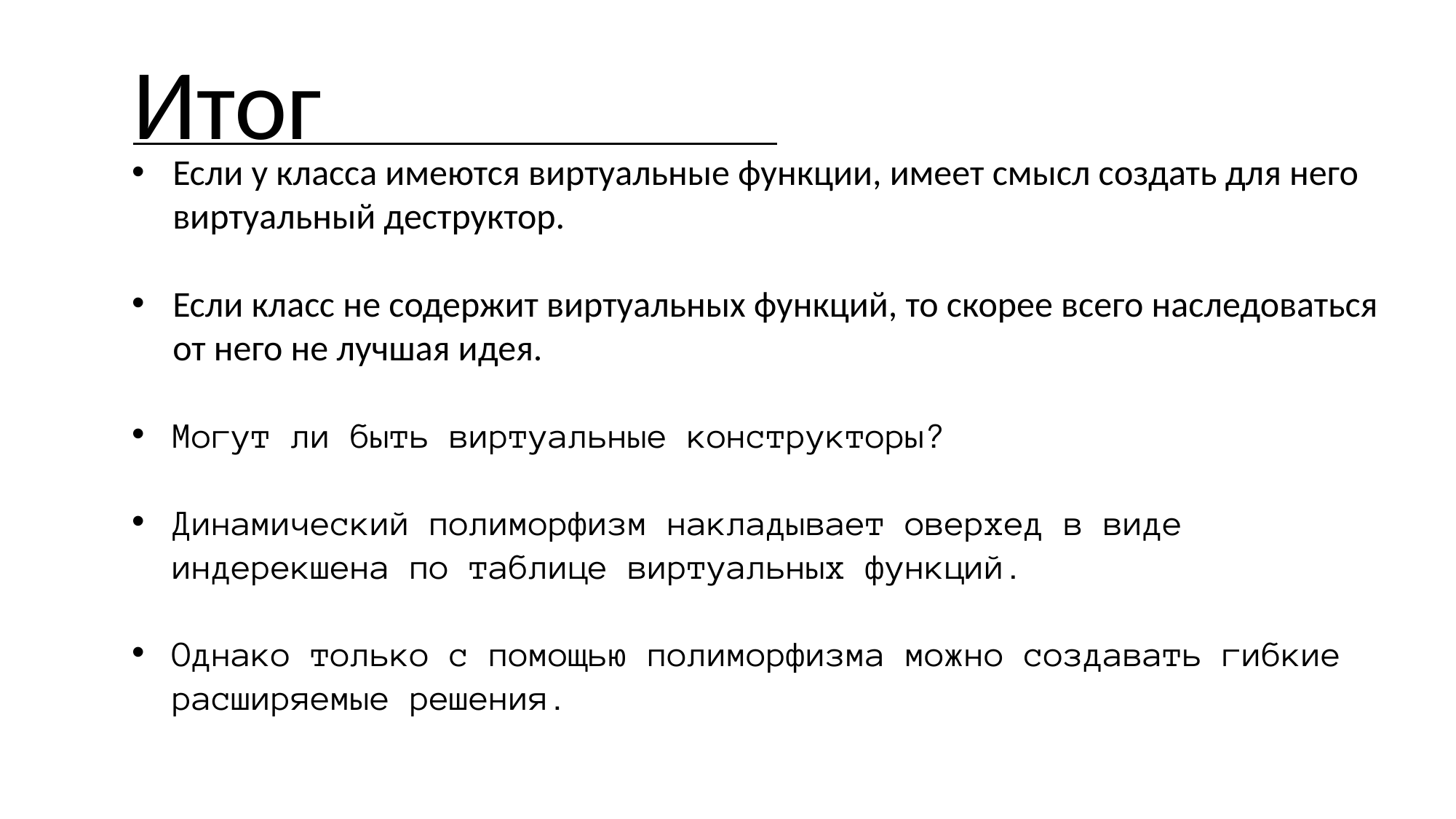

Итог
Если у класса имеются виртуальные функции, имеет смысл создать для него виртуальный деструктор.

Если класс не содержит виртуальных функций, то скорее всего наследоваться от него не лучшая идея.

Могут ли быть виртуальные конструкторы?

Динамический полиморфизм накладывает оверхед в виде индерекшена по таблице виртуальных функций.

Однако только с помощью полиморфизма можно создавать гибкие расширяемые решения.